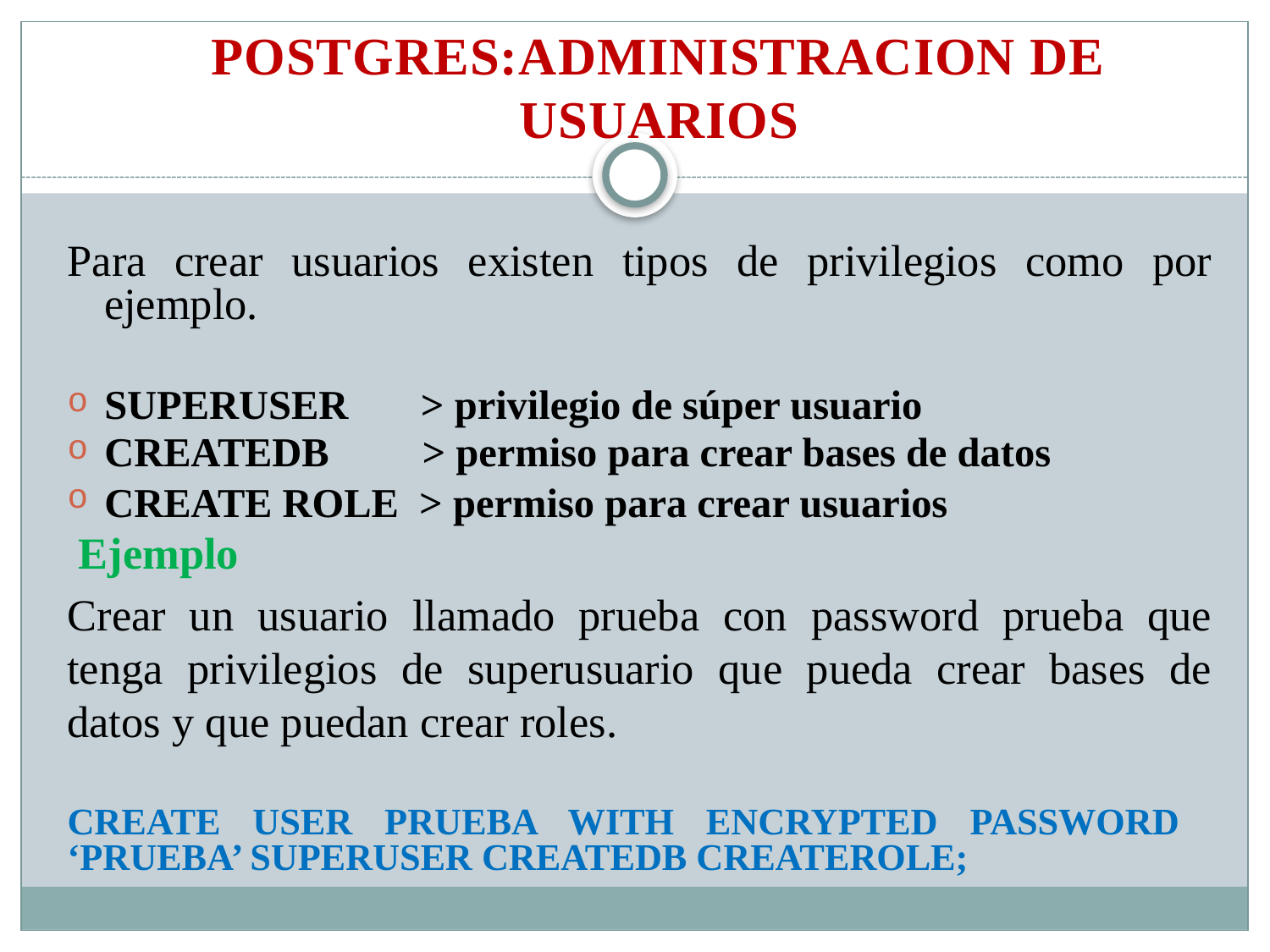

POSTGRES:ADMINISTRACION DE USUARIOS
Para crear usuarios existen tipos de privilegios como por ejemplo.

SUPERUSER       > privilegio de súper usuario
CREATEDB         > permiso para crear bases de datos
CREATE ROLE  > permiso para crear usuarios
 Ejemplo
Crear un usuario llamado prueba con password prueba que tenga privilegios de superusuario que pueda crear bases de datos y que puedan crear roles.

CREATE USER PRUEBA WITH ENCRYPTED PASSWORD  ‘PRUEBA’ SUPERUSER CREATEDB CREATEROLE;